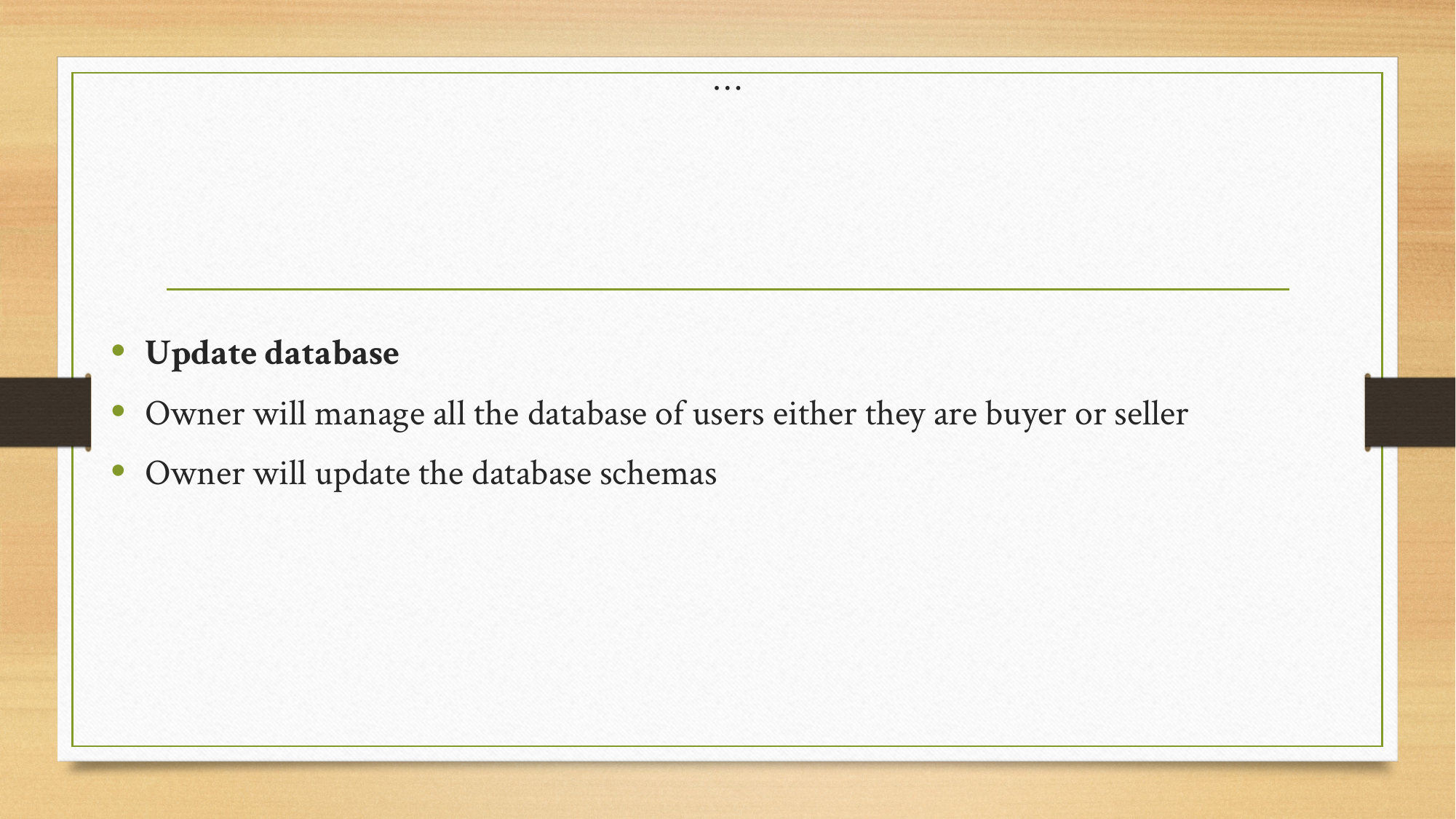

# …
Update database
Owner will manage all the database of users either they are buyer or seller
Owner will update the database schemas